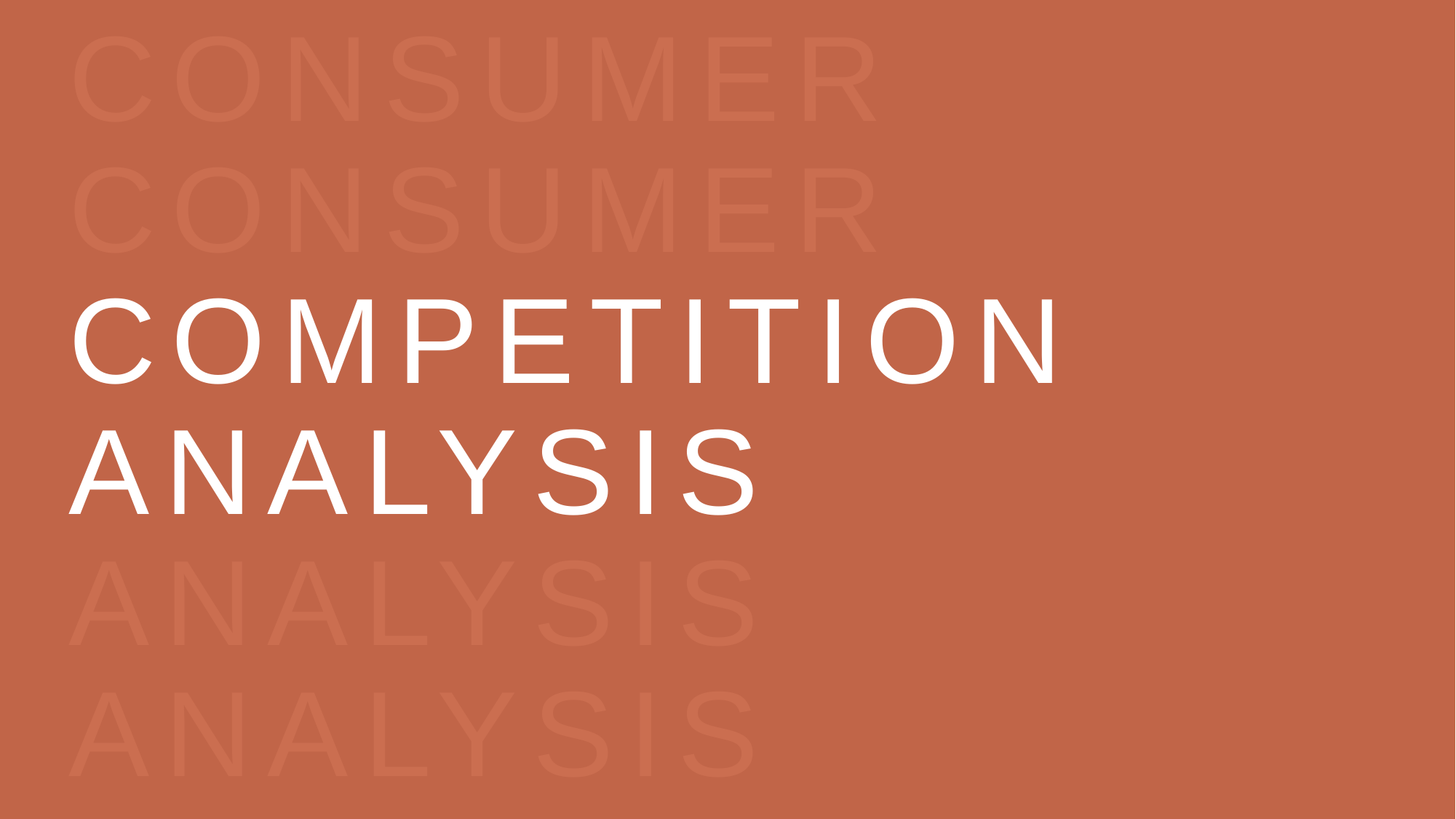

# CONSUMER CONSUMER COMPETITION ANALYSIS ANALYSIS ANALYSIS